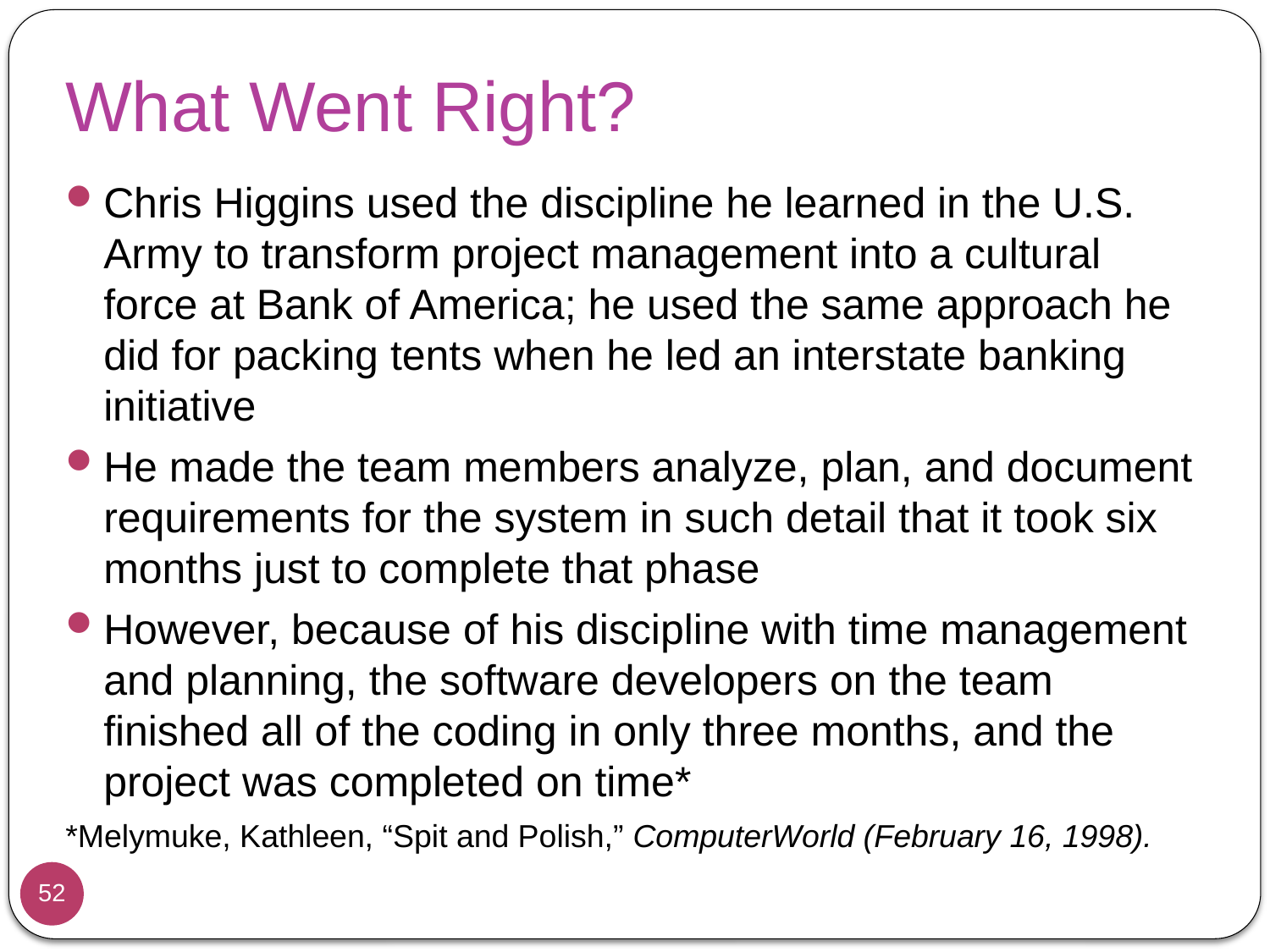

# What Went Right?
Chris Higgins used the discipline he learned in the U.S. Army to transform project management into a cultural force at Bank of America; he used the same approach he did for packing tents when he led an interstate banking initiative
He made the team members analyze, plan, and document requirements for the system in such detail that it took six months just to complete that phase
However, because of his discipline with time management and planning, the software developers on the team finished all of the coding in only three months, and the project was completed on time*
*Melymuke, Kathleen, “Spit and Polish,” ComputerWorld (February 16, 1998).

52